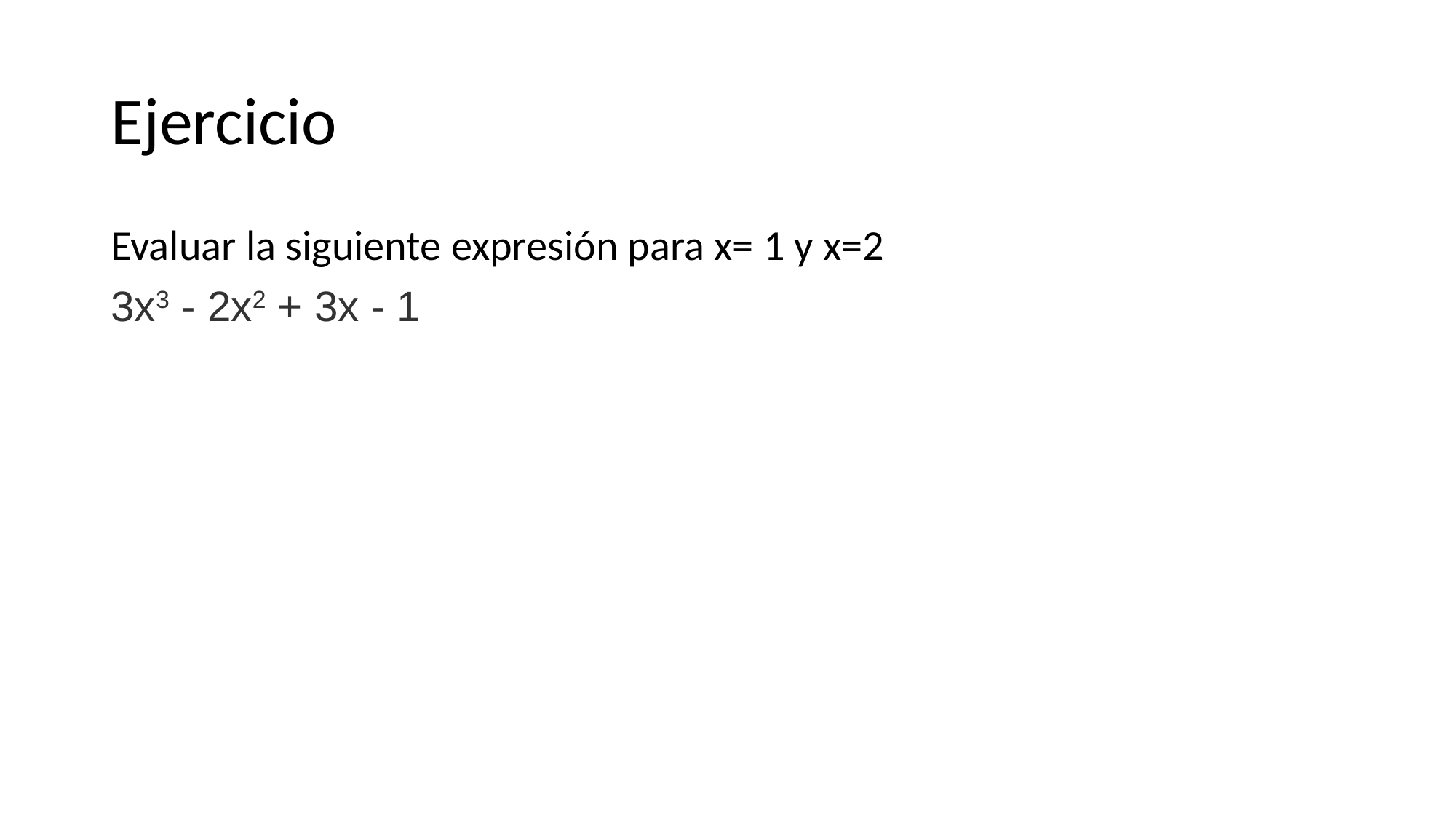

# Ejercicio
Evaluar la siguiente expresión para x= 1 y x=2
3x3 - 2x2 + 3x - 1